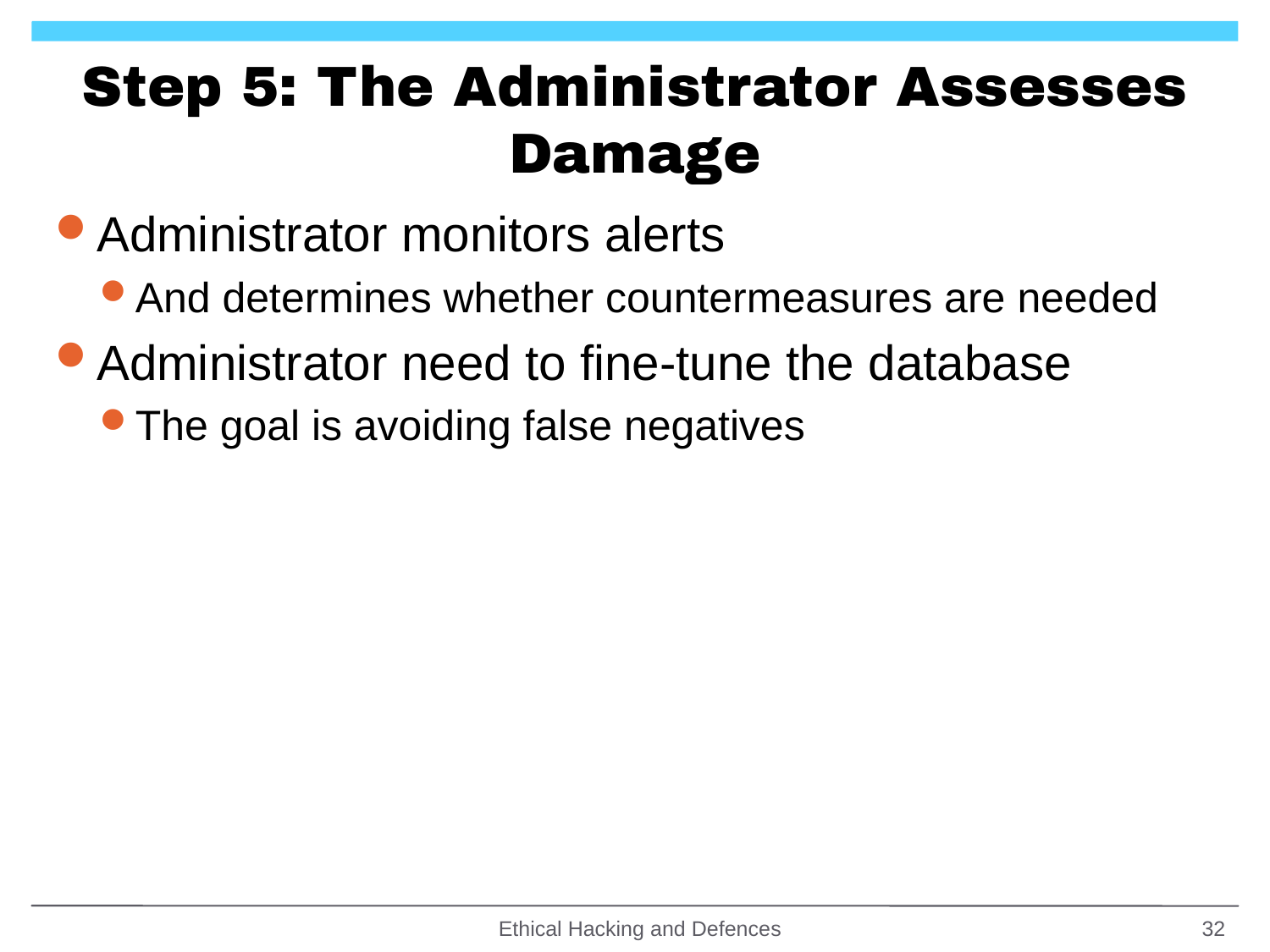

# Step 5: The Administrator Assesses Damage
Administrator monitors alerts
And determines whether countermeasures are needed
Administrator need to fine-tune the database
The goal is avoiding false negatives
Ethical Hacking and Defences
32